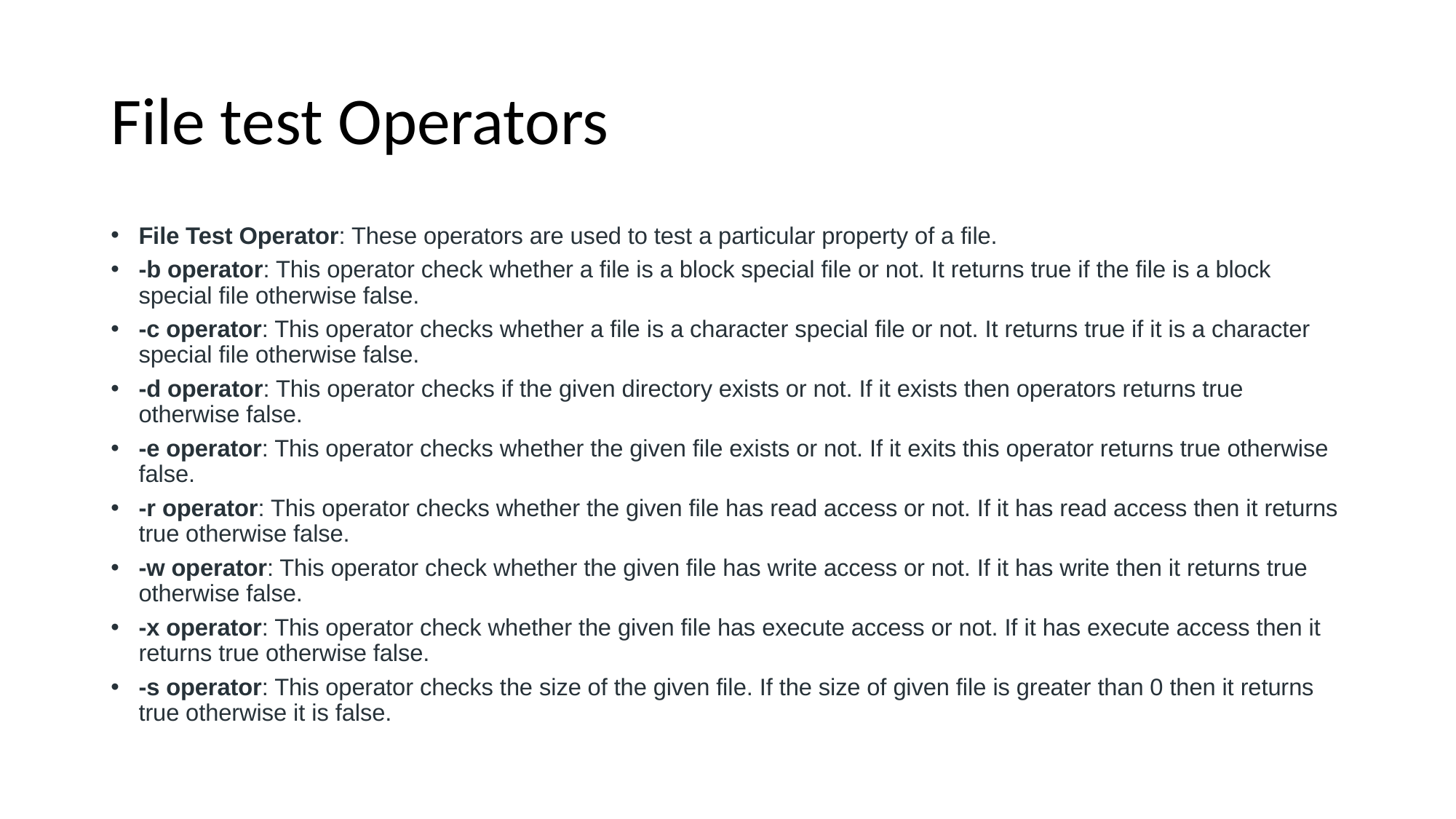

# File test Operators
File Test Operator: These operators are used to test a particular property of a file.
-b operator: This operator check whether a file is a block special file or not. It returns true if the file is a block special file otherwise false.
-c operator: This operator checks whether a file is a character special file or not. It returns true if it is a character special file otherwise false.
-d operator: This operator checks if the given directory exists or not. If it exists then operators returns true otherwise false.
-e operator: This operator checks whether the given file exists or not. If it exits this operator returns true otherwise false.
-r operator: This operator checks whether the given file has read access or not. If it has read access then it returns true otherwise false.
-w operator: This operator check whether the given file has write access or not. If it has write then it returns true otherwise false.
-x operator: This operator check whether the given file has execute access or not. If it has execute access then it returns true otherwise false.
-s operator: This operator checks the size of the given file. If the size of given file is greater than 0 then it returns true otherwise it is false.